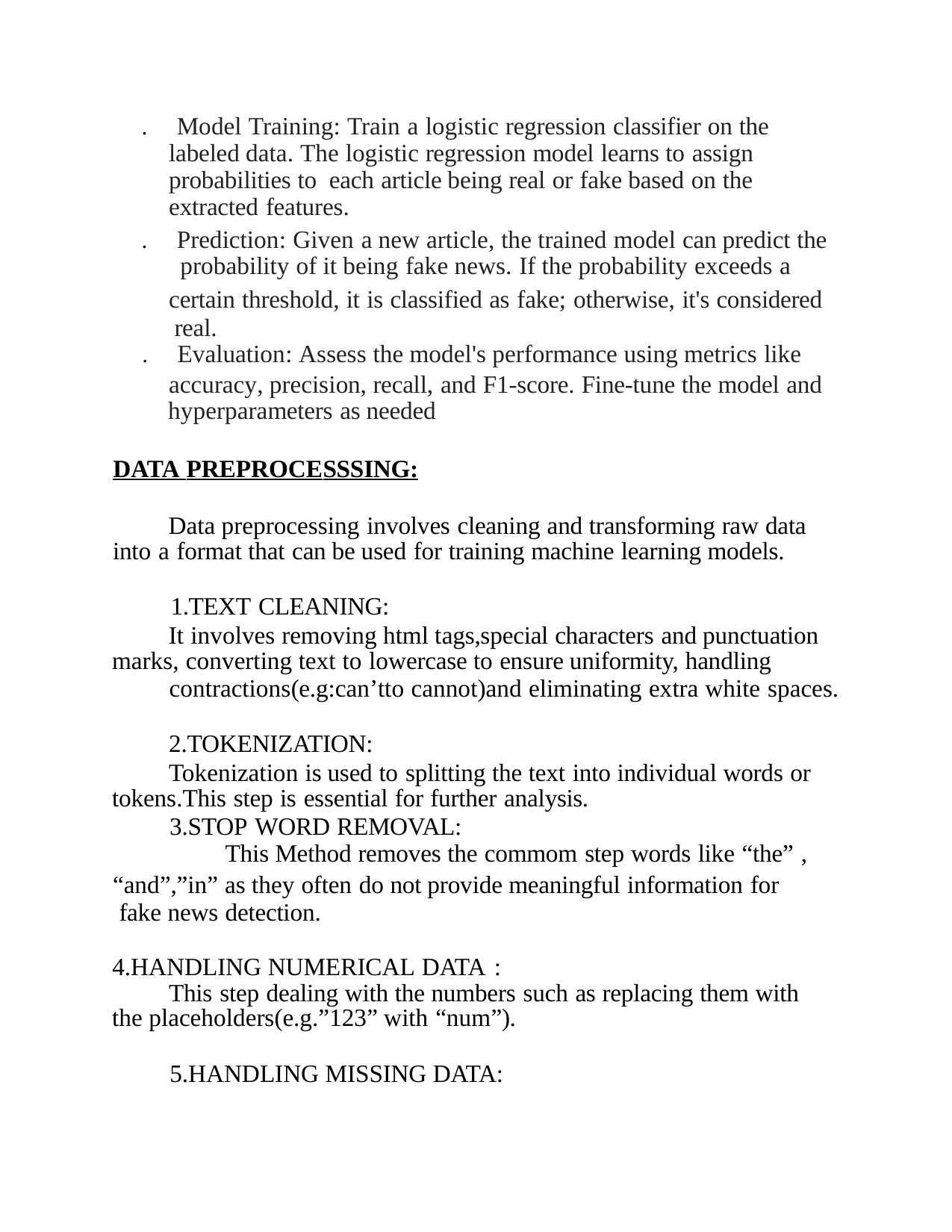

.  Model Training: Train a logistic regression classifier on the labeled data. The logistic regression model learns to assign probabilities to  each article being real or fake based on the extracted features.
.  Prediction: Given a new article, the trained model can predict the     probability of it being fake news. If the probability exceeds a
certain threshold, it is classified as fake; otherwise, it's considered    real.
.  Evaluation: Assess the model's performance using metrics like
accuracy, precision, recall, and F1-score. Fine-tune the model and   hyperparameters as needed

DATA PREPROCESSSING:

Data preprocessing involves cleaning and transforming raw data      into a format that can be used for training machine learning models.

1.TEXT CLEANING:
It involves removing html tags,special characters and punctuation    marks, converting text to lowercase to ensure uniformity, handling
contractions(e.g:can’tto cannot)and eliminating extra white spaces.

2.TOKENIZATION:
Tokenization is used to splitting the text into individual words or     tokens.This step is essential for further analysis.
3.STOP WORD REMOVAL:
This Method removes the commom step words like “the” ,
“and”,”in” as they often do not provide meaningful information for           fake news detection.

4.HANDLING NUMERICAL DATA :
This step dealing with the numbers such as replacing them with       the placeholders(e.g.”123” with “num”).

5.HANDLING MISSING DATA: